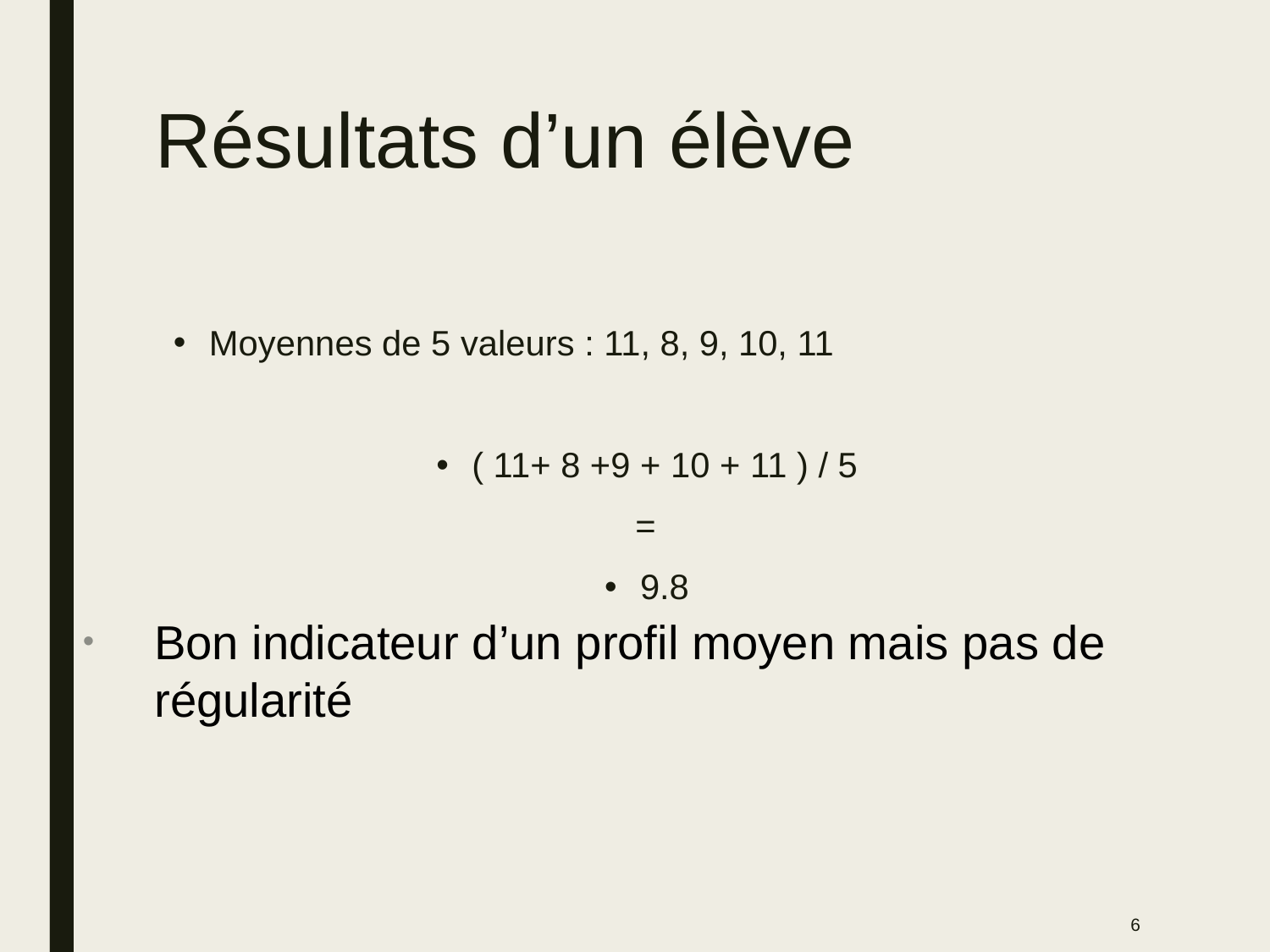

# Résultats d’un élève
Moyennes de 5 valeurs : 11, 8, 9, 10, 11

( 11+ 8 +9 + 10 + 11 ) / 5
=
9.8

Bon indicateur d’un profil moyen mais pas de régularité

6